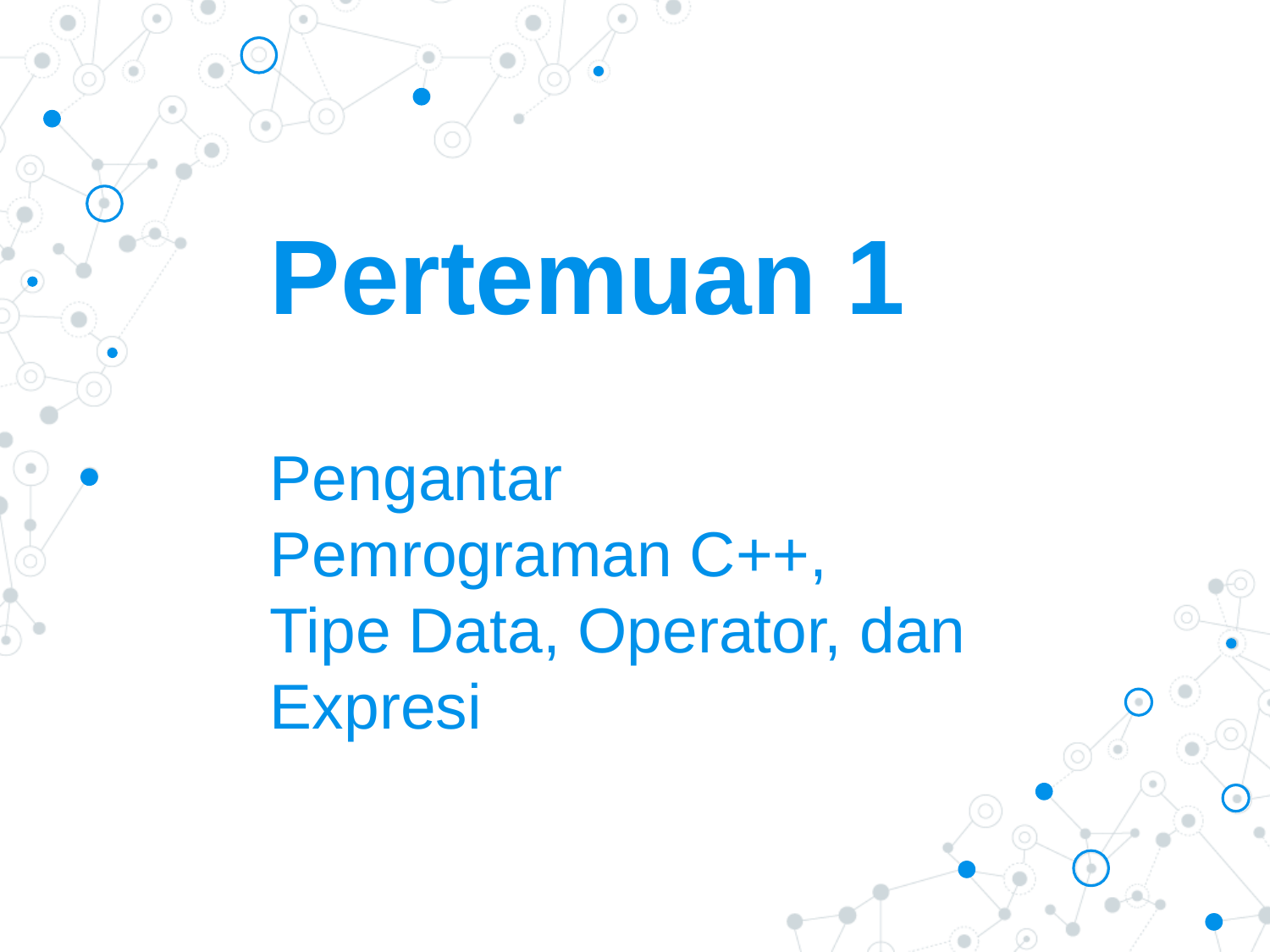

Pertemuan 1

Pengantar
Pemrograman C++,
Tipe Data, Operator, dan Expresi